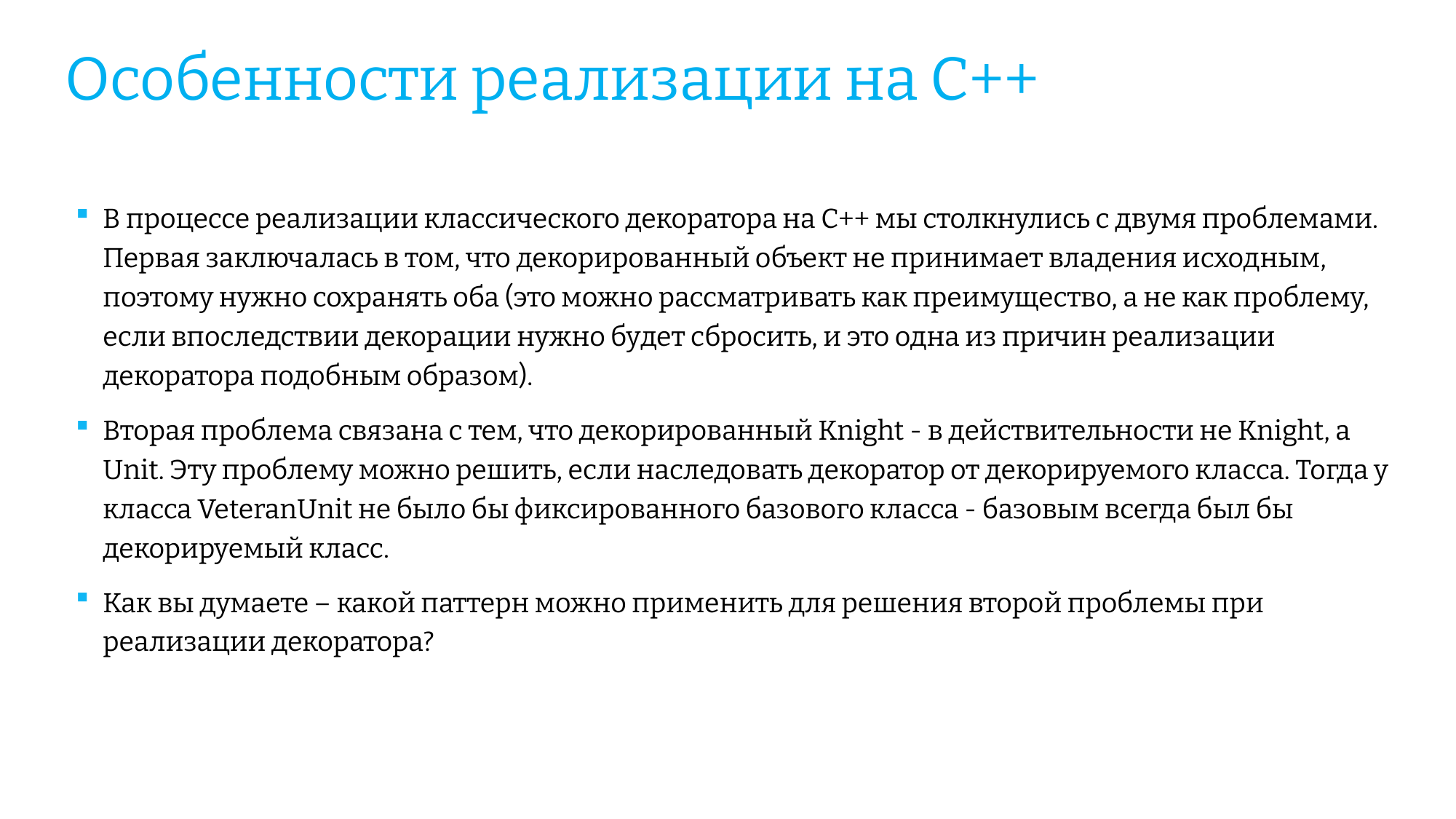

Особенности реализации на С++

В процессе реализации классического декоратора на C++ мы столкнулись с двумя проблемами. Первая заключалась в том, что декорированный объект не принимает владения исходным, поэтому нужно сохранять оба (это можно рассматривать как преимущество, а не как проблему, если впоследствии декорации нужно будет сбросить, и это одна из причин реализации декоратора подобным образом).
Вторая проблема связана с тем, что декорированный Knight - в действительности не Knight, a Unit. Эту проблему можно решить, если наследовать декоратор от декорируемого класса. Тогда у класса VeteranUnit не было бы фиксированного базового класса - базовым всегда был бы декорируемый класс.
Как вы думаете – какой паттерн можно применить для решения второй проблемы при реализации декоратора?